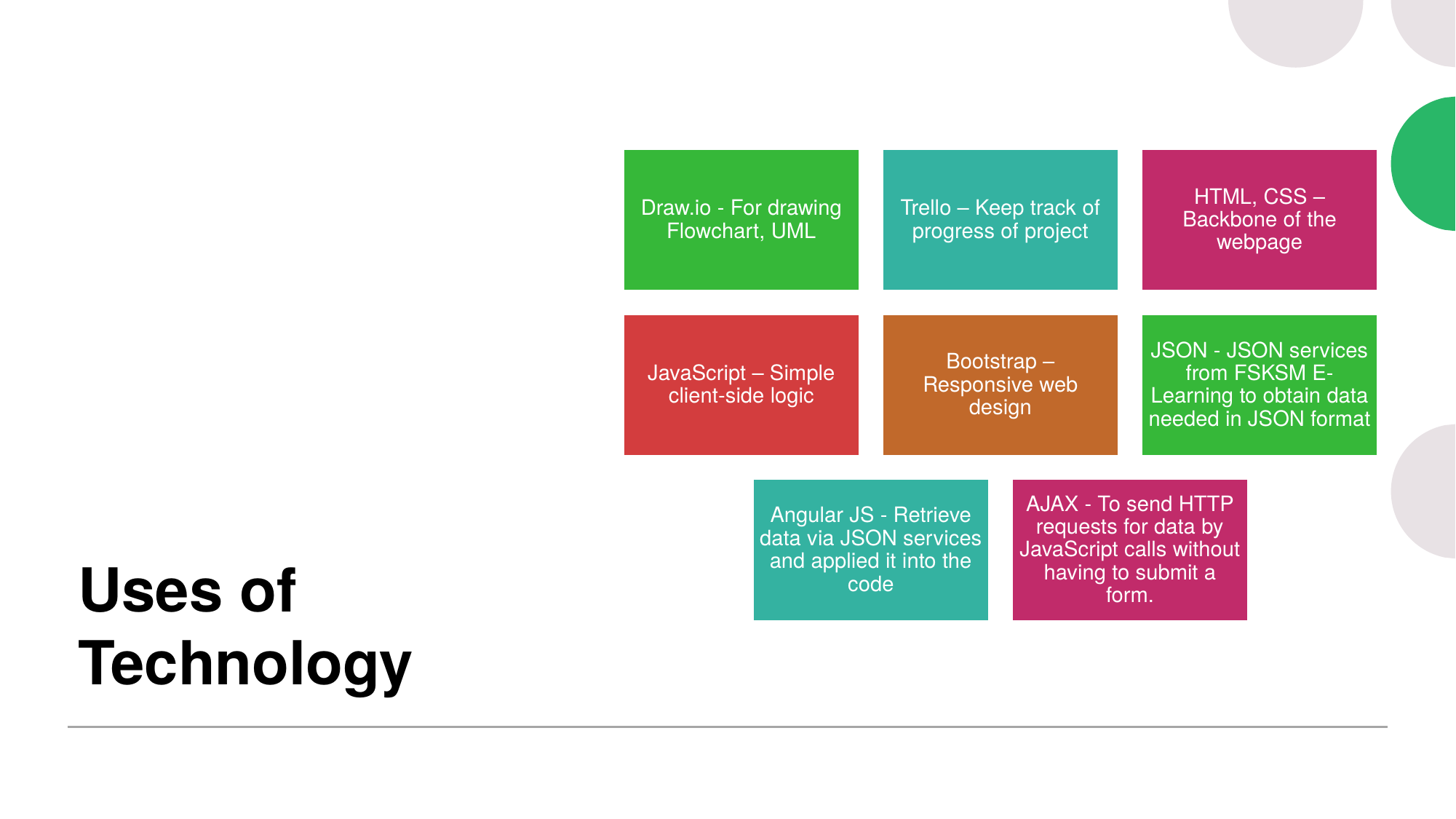

Draw.io - For drawing Flowchart, UML
Trello – Keep track of progress of project
HTML, CSS – Backbone of the webpage
JavaScript – Simple client-side logic
Bootstrap – Responsive web design
JSON - JSON services from FSKSM E-Learning to obtain data needed in JSON format
Angular JS - Retrieve data via JSON services and applied it into the code
AJAX - To send HTTP requests for data by JavaScript calls without having to submit a form.
# Uses of Technology